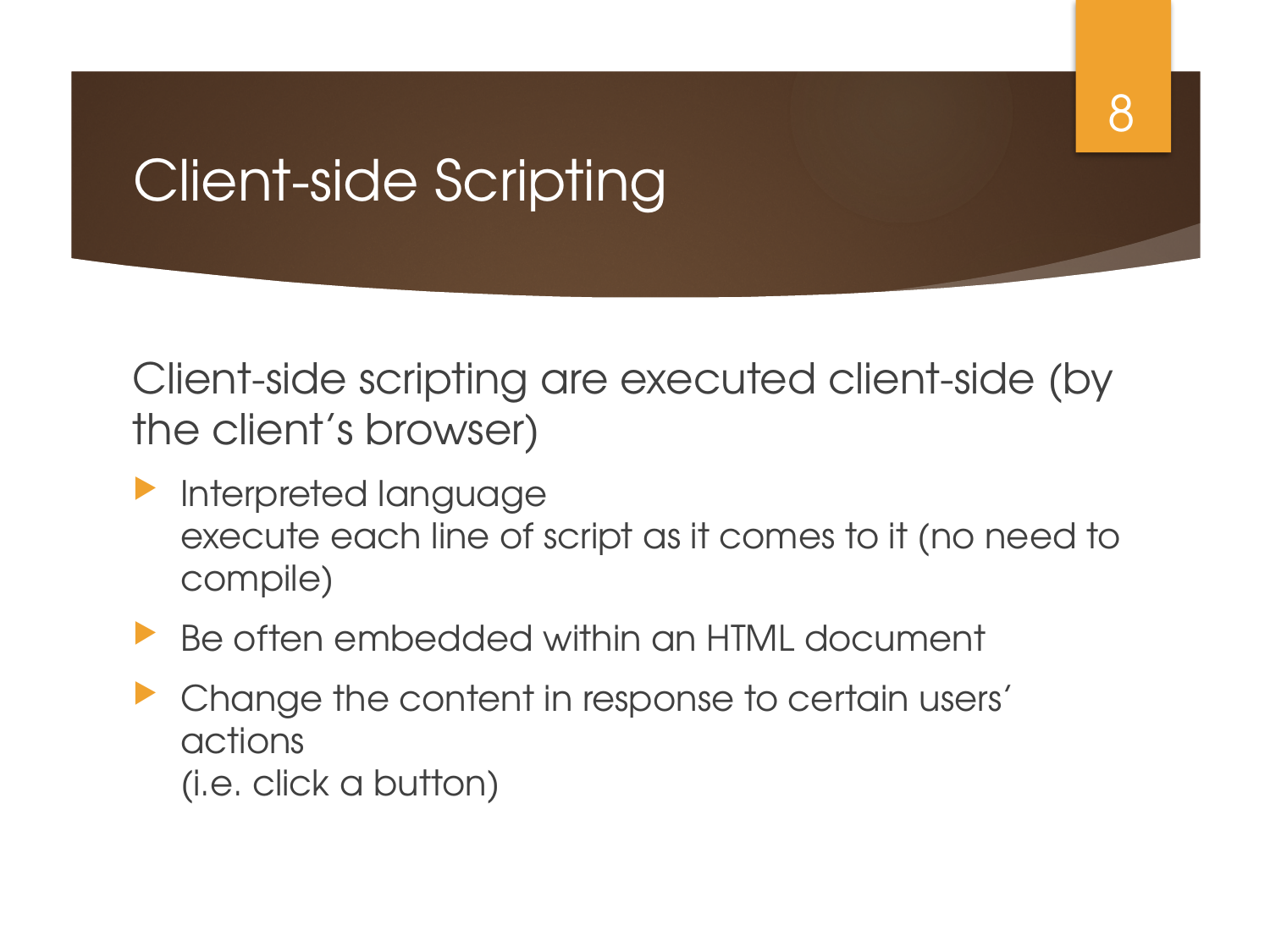

8
# Client-side Scripting
Client-side scripting are executed client-side (by the client’s browser)
Interpreted language
execute each line of script as it comes to it (no need to compile)
Be often embedded within an HTML document
Change the content in response to certain users’ actions
(i.e. click a button)